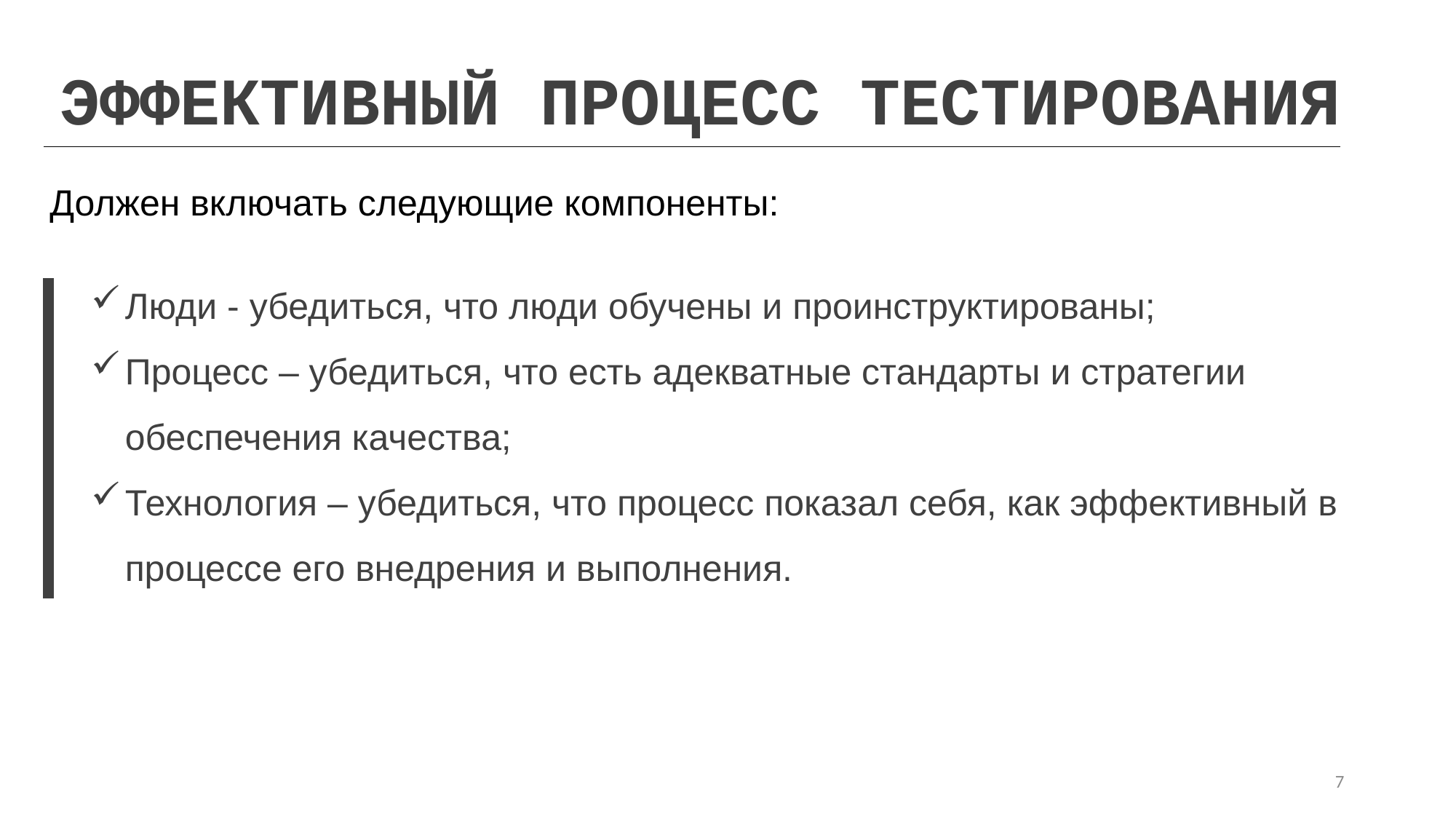

ЭФФЕКТИВНЫЙ ПРОЦЕСС ТЕСТИРОВАНИЯ
Должен включать следующие компоненты:
Люди - убедиться, что люди обучены и проинструктированы;
Процесс – убедиться, что есть адекватные стандарты и стратегии обеспечения качества;
Технология – убедиться, что процесс показал себя, как эффективный в процессе его внедрения и выполнения.

7